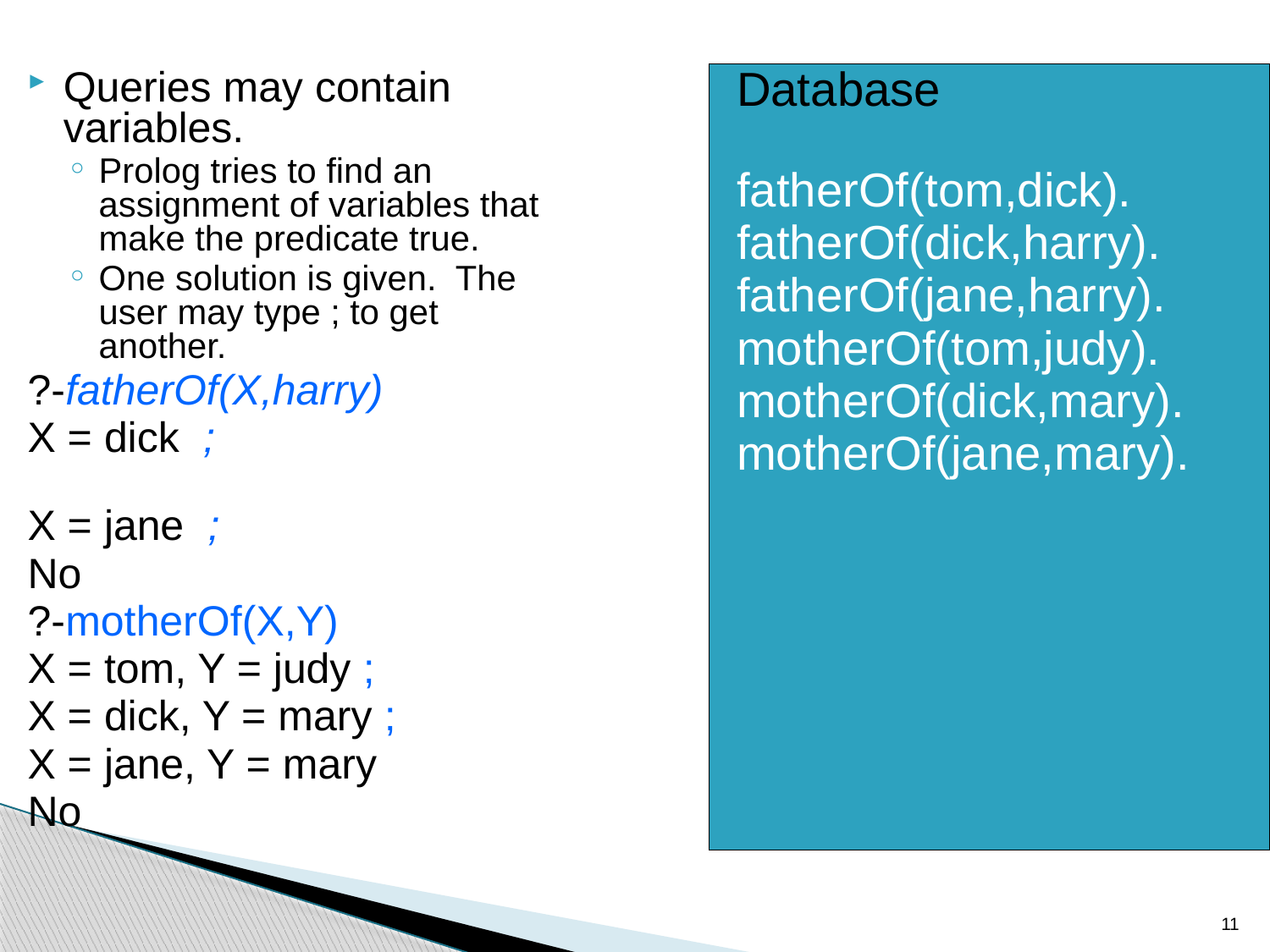

Queries may contain variables.
Prolog tries to find an assignment of variables that make the predicate true.
One solution is given.  The user may type ; to get another.
?-fatherOf(X,harry)
X = dick  ;
X = jane  ;
No
?-motherOf(X,Y)
X = tom, Y = judy ;
X = dick, Y = mary ;
X = jane, Y = mary
No
Database

fatherOf(tom,dick).
fatherOf(dick,harry).
fatherOf(jane,harry).
motherOf(tom,judy).
motherOf(dick,mary).
motherOf(jane,mary).

11